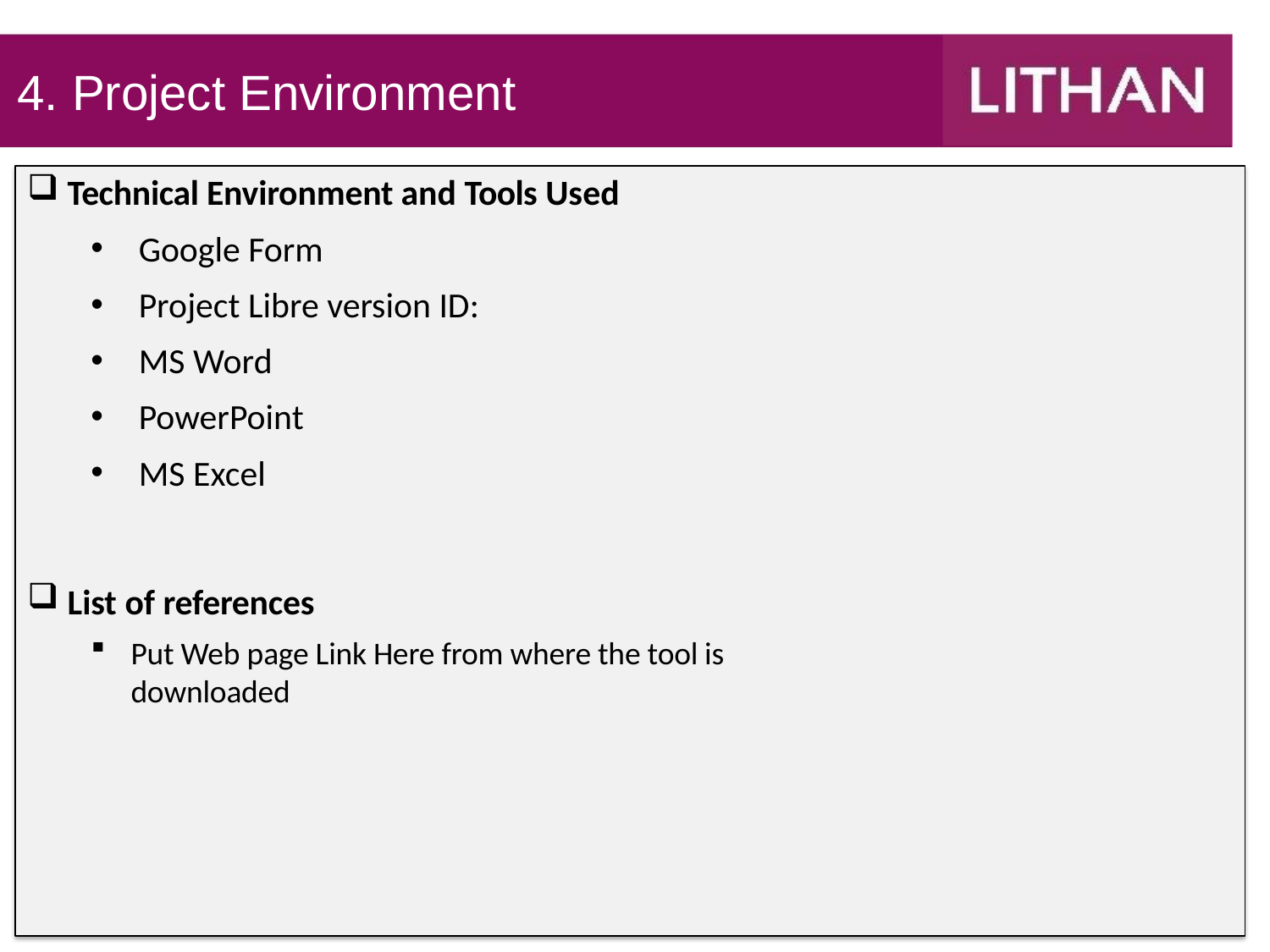

# 4. Project Environment
Technical Environment and Tools Used
Google Form
Project Libre version ID:
MS Word
PowerPoint
MS Excel

List of references
Put Web page Link Here from where the tool is downloaded